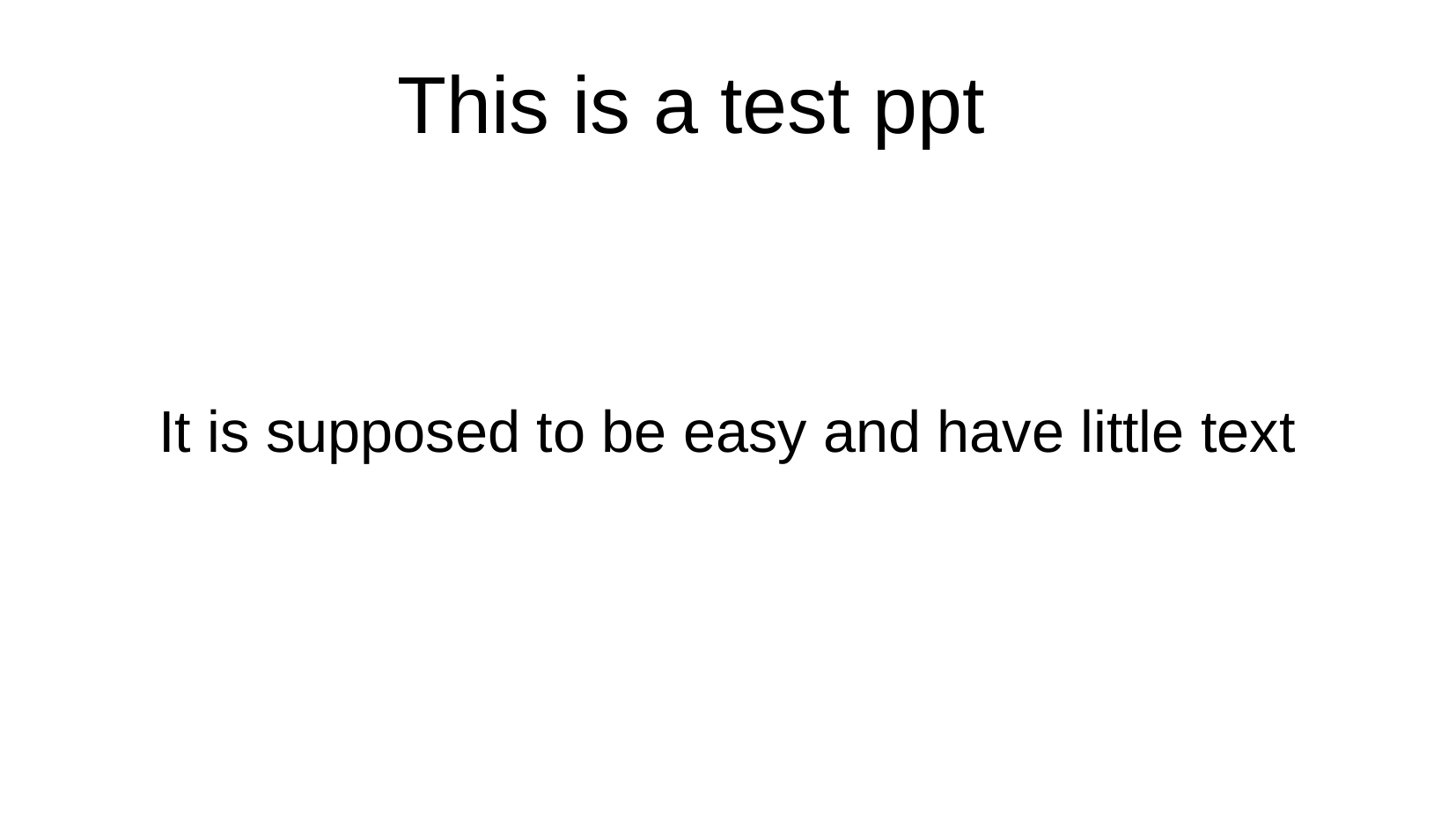

# This is a test ppt
It is supposed to be easy and have little text